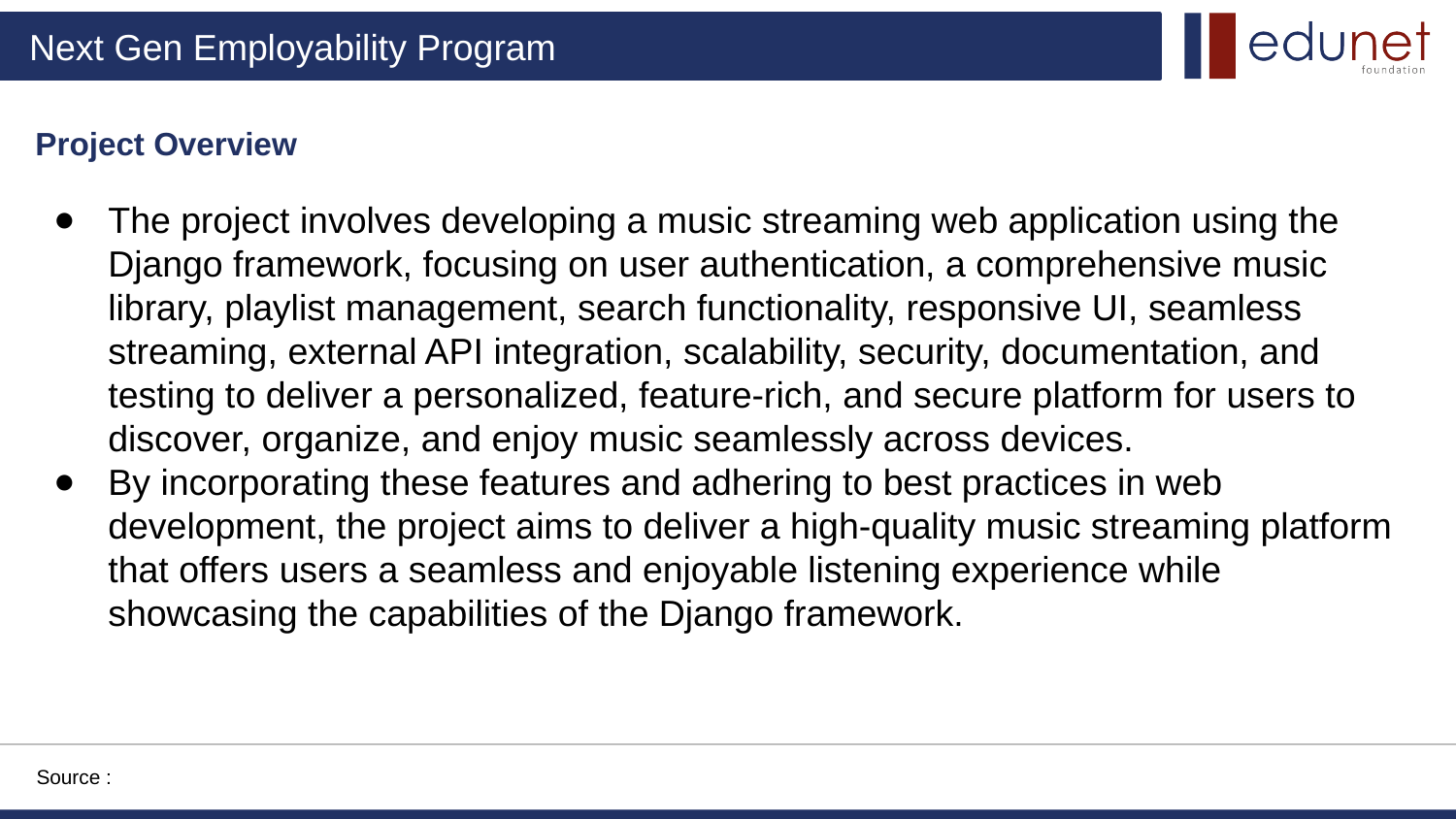

# Project Overview
The project involves developing a music streaming web application using the Django framework, focusing on user authentication, a comprehensive music library, playlist management, search functionality, responsive UI, seamless streaming, external API integration, scalability, security, documentation, and testing to deliver a personalized, feature-rich, and secure platform for users to discover, organize, and enjoy music seamlessly across devices.
By incorporating these features and adhering to best practices in web development, the project aims to deliver a high-quality music streaming platform that offers users a seamless and enjoyable listening experience while showcasing the capabilities of the Django framework.
Source :